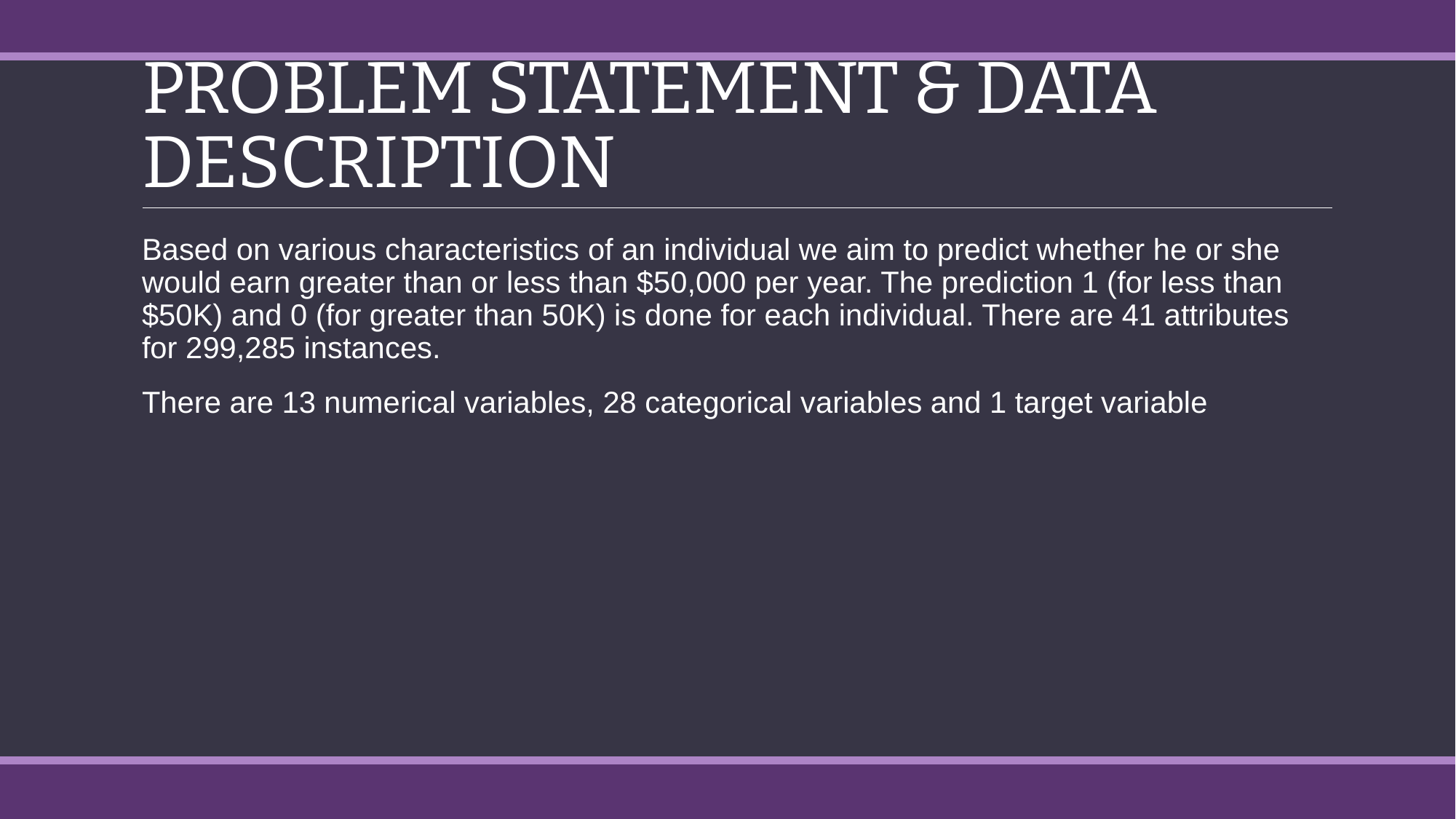

# PROBLEM STATEMENT & DATA DESCRIPTION
Based on various characteristics of an individual we aim to predict whether he or she would earn greater than or less than $50,000 per year. The prediction 1 (for less than $50K) and 0 (for greater than 50K) is done for each individual. There are 41 attributes for 299,285 instances.
There are 13 numerical variables, 28 categorical variables and 1 target variable